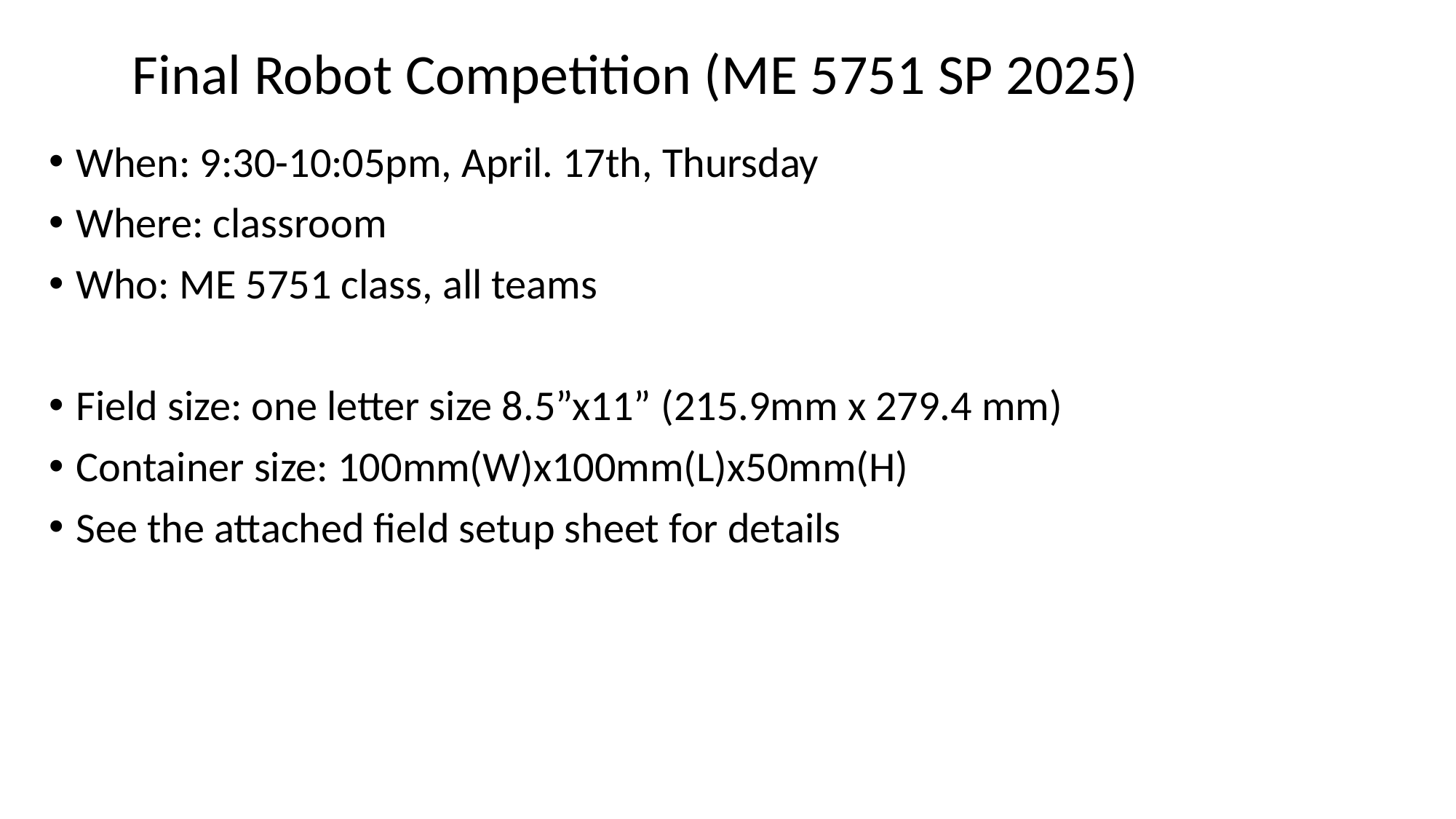

# Final Robot Competition (ME 5751 SP 2025)
When: 9:30-10:05pm, April. 17th, Thursday
Where: classroom
Who: ME 5751 class, all teams

Field size: one letter size 8.5”x11” (215.9mm x 279.4 mm)
Container size: 100mm(W)x100mm(L)x50mm(H)
See the attached field setup sheet for details